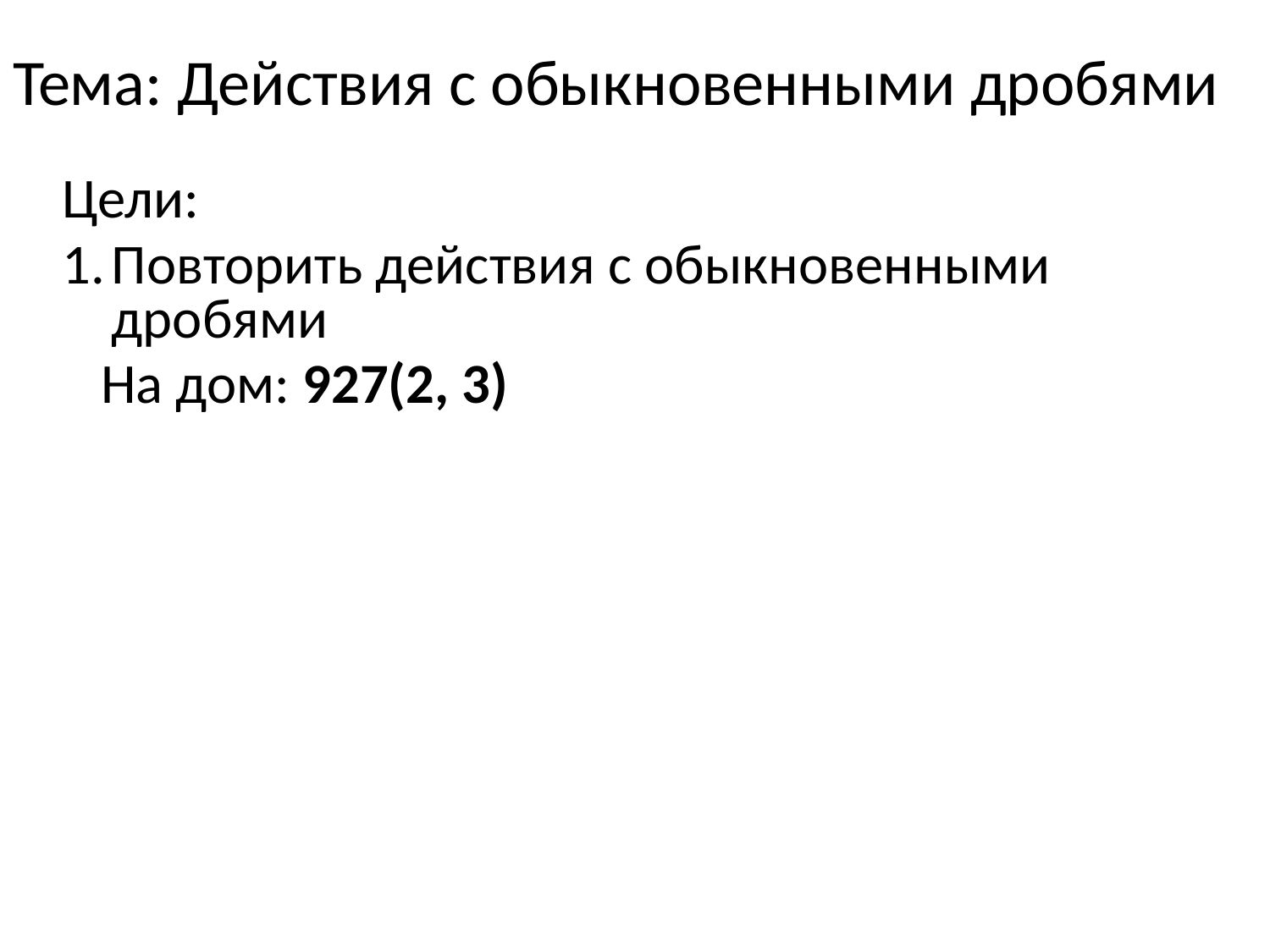

# Тема: Действия с обыкновенными дробями
Цели:
Повторить действия с обыкновенными дробями
На дом: 927(2, 3)